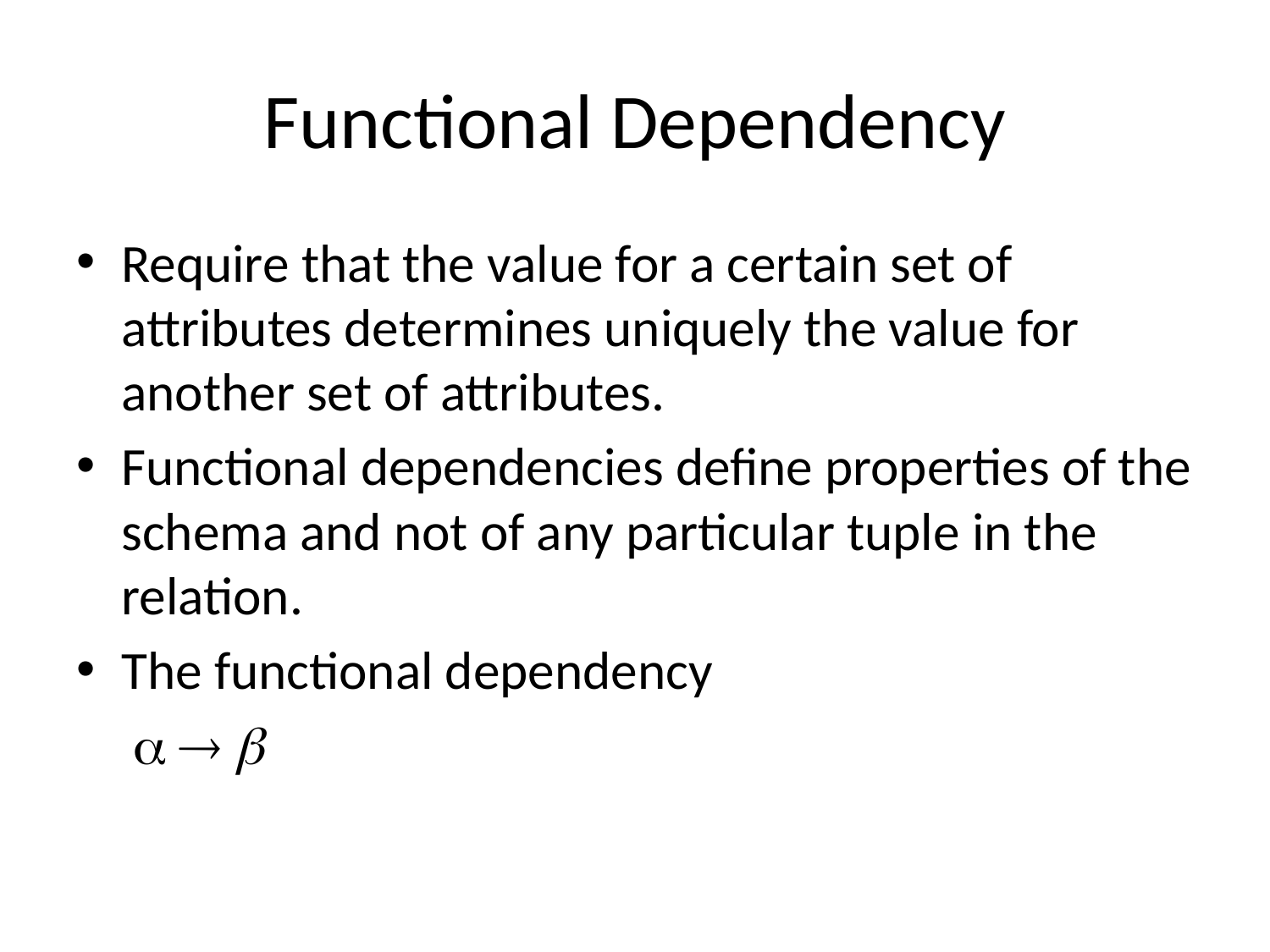

# Functional Dependency
Require that the value for a certain set of attributes determines uniquely the value for another set of attributes.
Functional dependencies define properties of the schema and not of any particular tuple in the relation.
The functional dependency
		 α → β